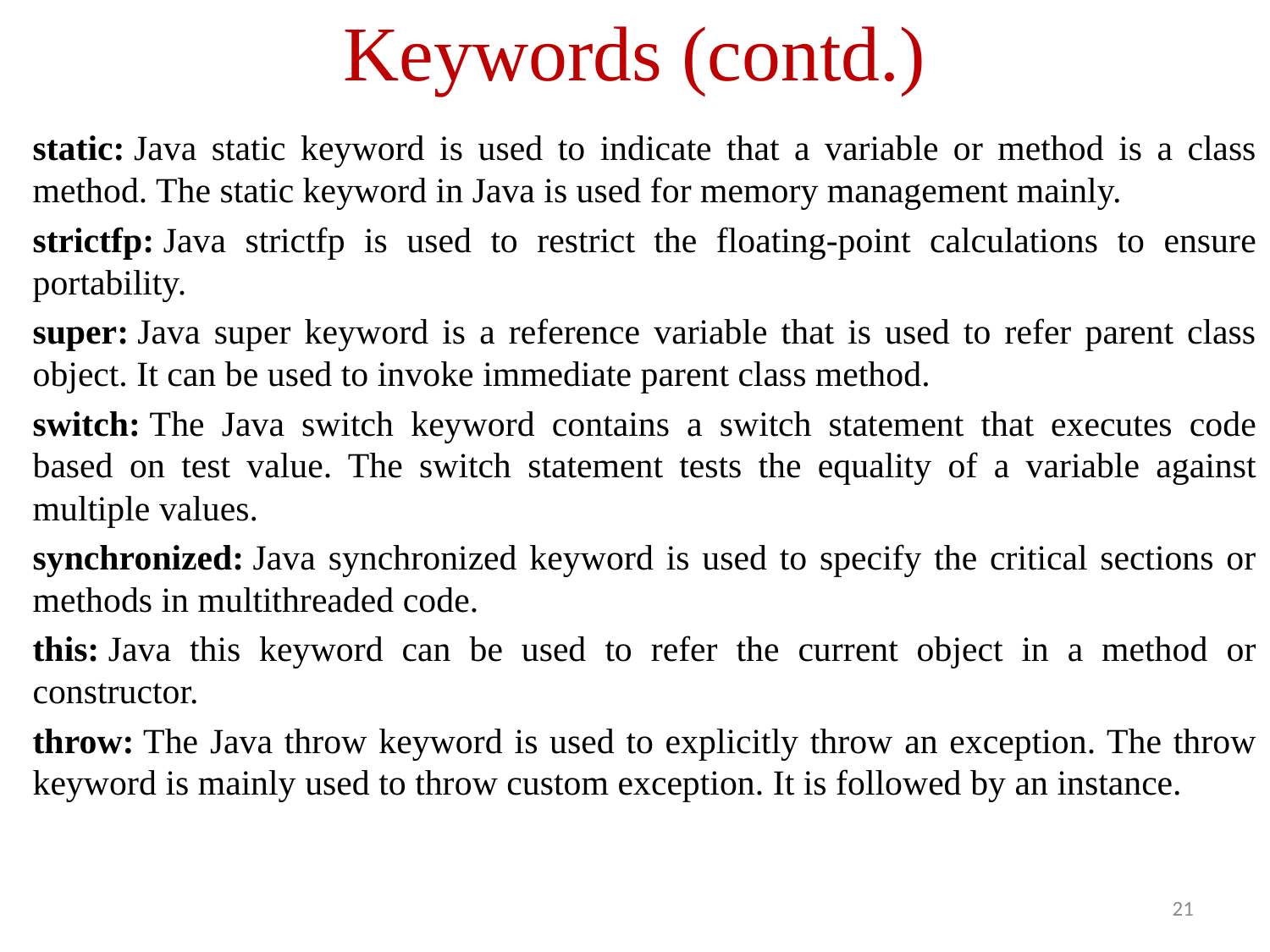

# Keywords (contd.)
static: Java static keyword is used to indicate that a variable or method is a class method. The static keyword in Java is used for memory management mainly.
strictfp: Java strictfp is used to restrict the floating-point calculations to ensure portability.
super: Java super keyword is a reference variable that is used to refer parent class object. It can be used to invoke immediate parent class method.
switch: The Java switch keyword contains a switch statement that executes code based on test value. The switch statement tests the equality of a variable against multiple values.
synchronized: Java synchronized keyword is used to specify the critical sections or methods in multithreaded code.
this: Java this keyword can be used to refer the current object in a method or constructor.
throw: The Java throw keyword is used to explicitly throw an exception. The throw keyword is mainly used to throw custom exception. It is followed by an instance.

21